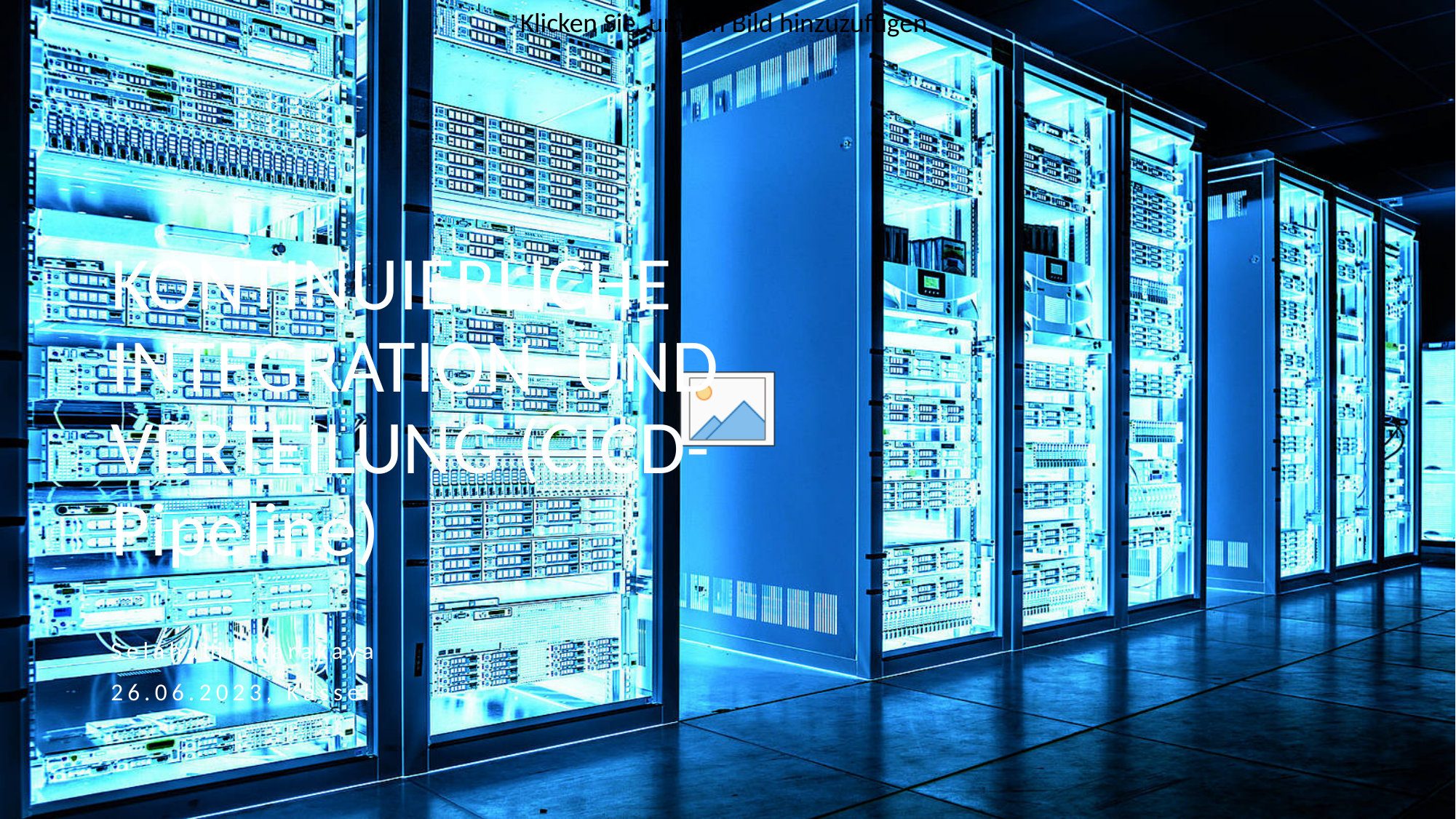

# KONTINUIERLICHE INTEGRATION- UND VERTEILUNG (CICD-Pipeline)
Selahattin Karakaya
26.06.2023, Kassel